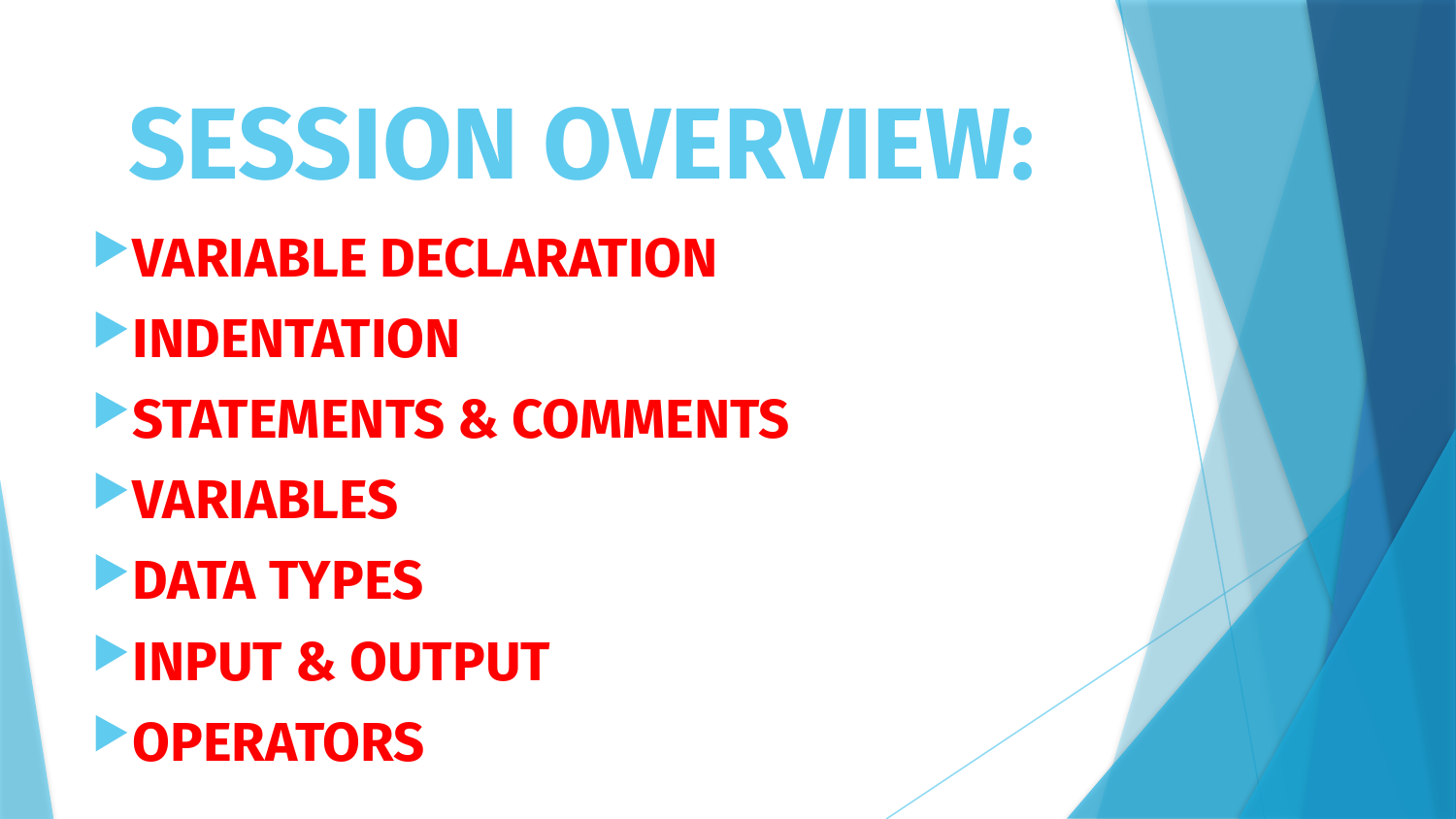

# SESSION OVERVIEW:
VARIABLE DECLARATION
INDENTATION
STATEMENTS & COMMENTS
VARIABLES
DATA TYPES
INPUT & OUTPUT
OPERATORS